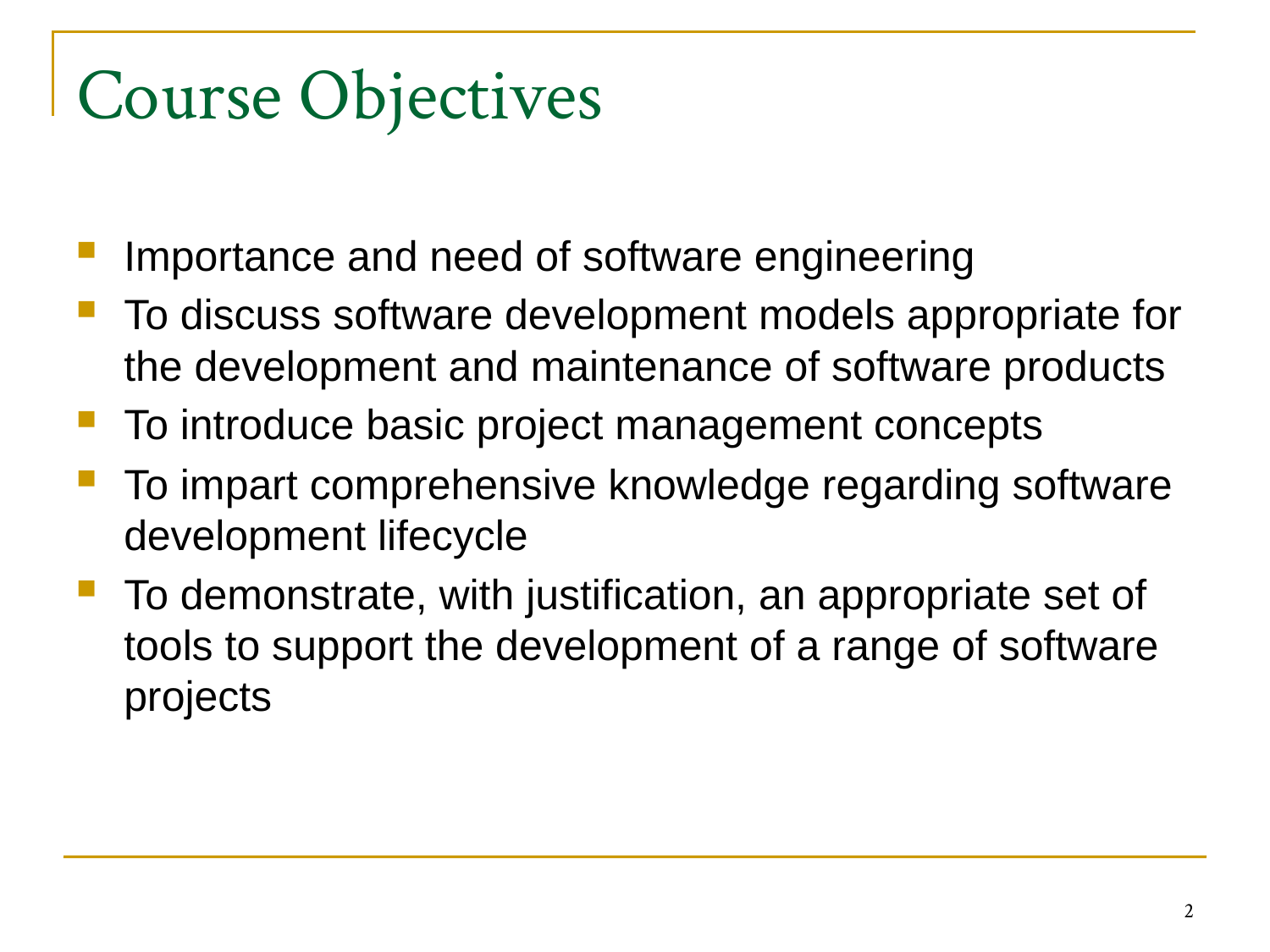

# Course Objectives
Importance and need of software engineering
To discuss software development models appropriate for the development and maintenance of software products
To introduce basic project management concepts
To impart comprehensive knowledge regarding software development lifecycle
To demonstrate, with justification, an appropriate set of tools to support the development of a range of software projects
2